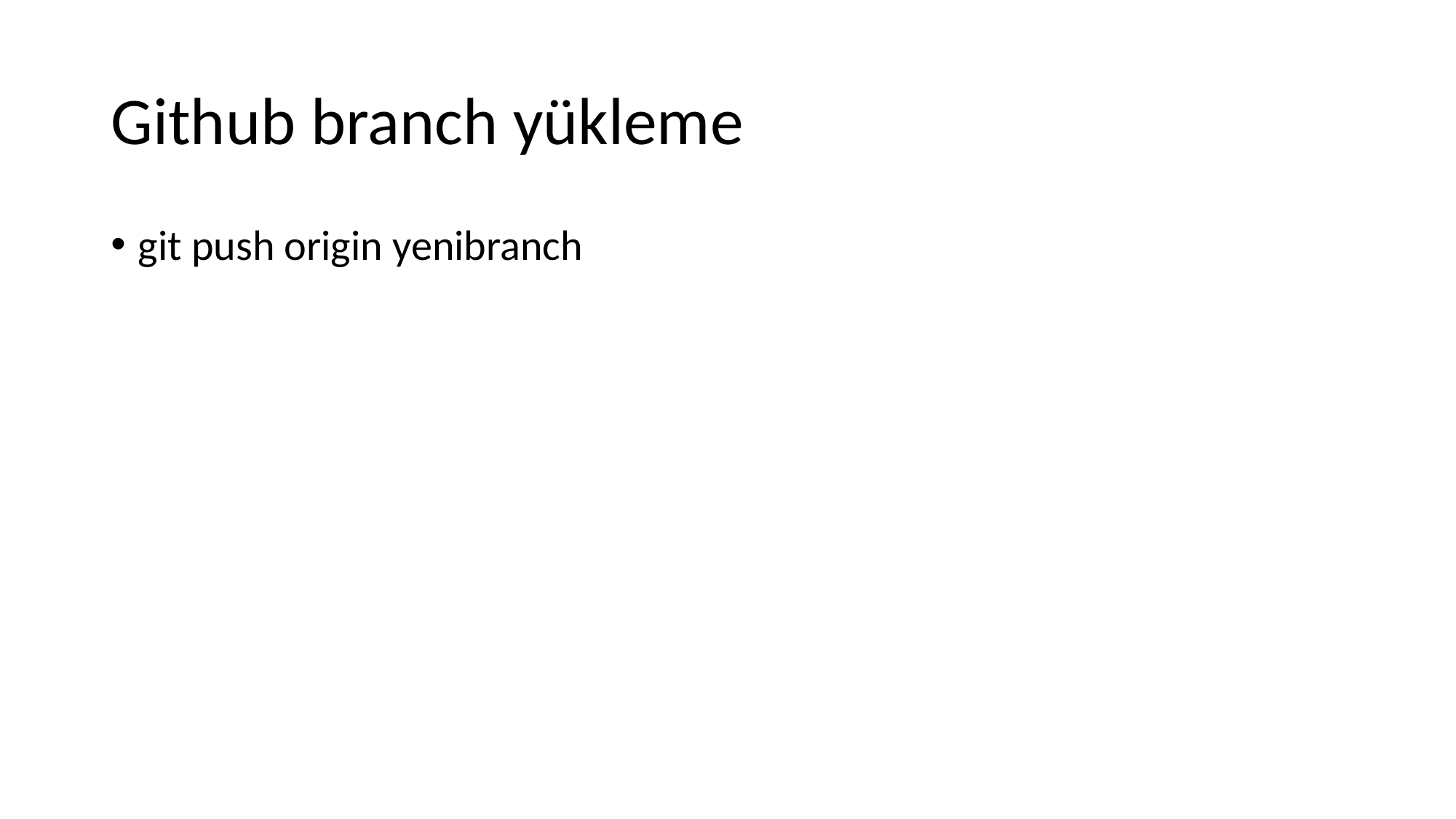

# Github branch yükleme
git push origin yenibranch